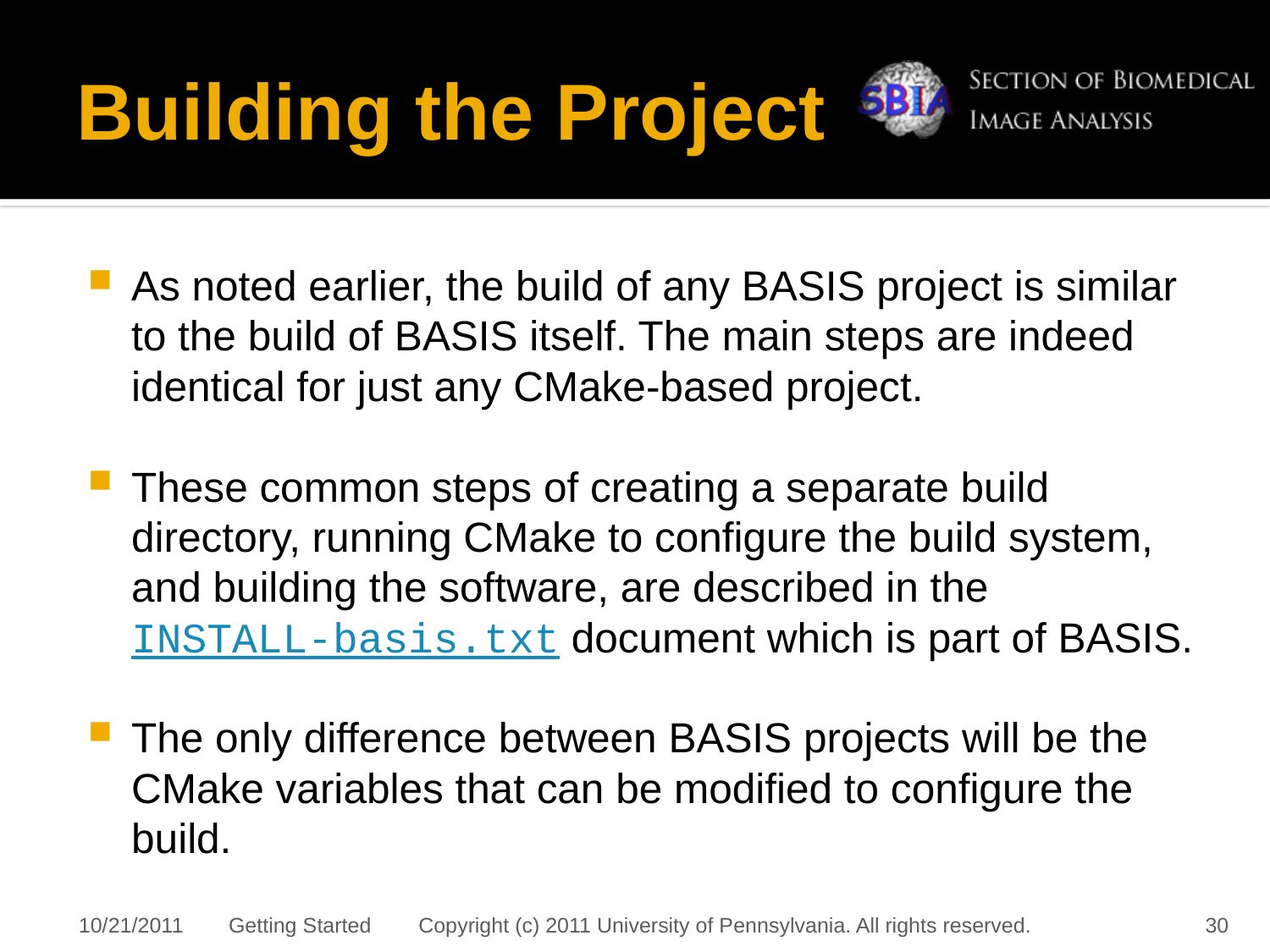

# Building the Project
As noted earlier, the build of any BASIS project is similar to the build of BASIS itself. The main steps are indeed identical for just any CMake-based project.

These common steps of creating a separate build directory, running CMake to configure the build system, and building the software, are described in the INSTALL-basis.txt document which is part of BASIS.

The only difference between BASIS projects will be the CMake variables that can be modified to configure the build.
10/21/2011
Getting Started        Copyright (c) 2011 University of Pennsylvania. All rights reserved.
30